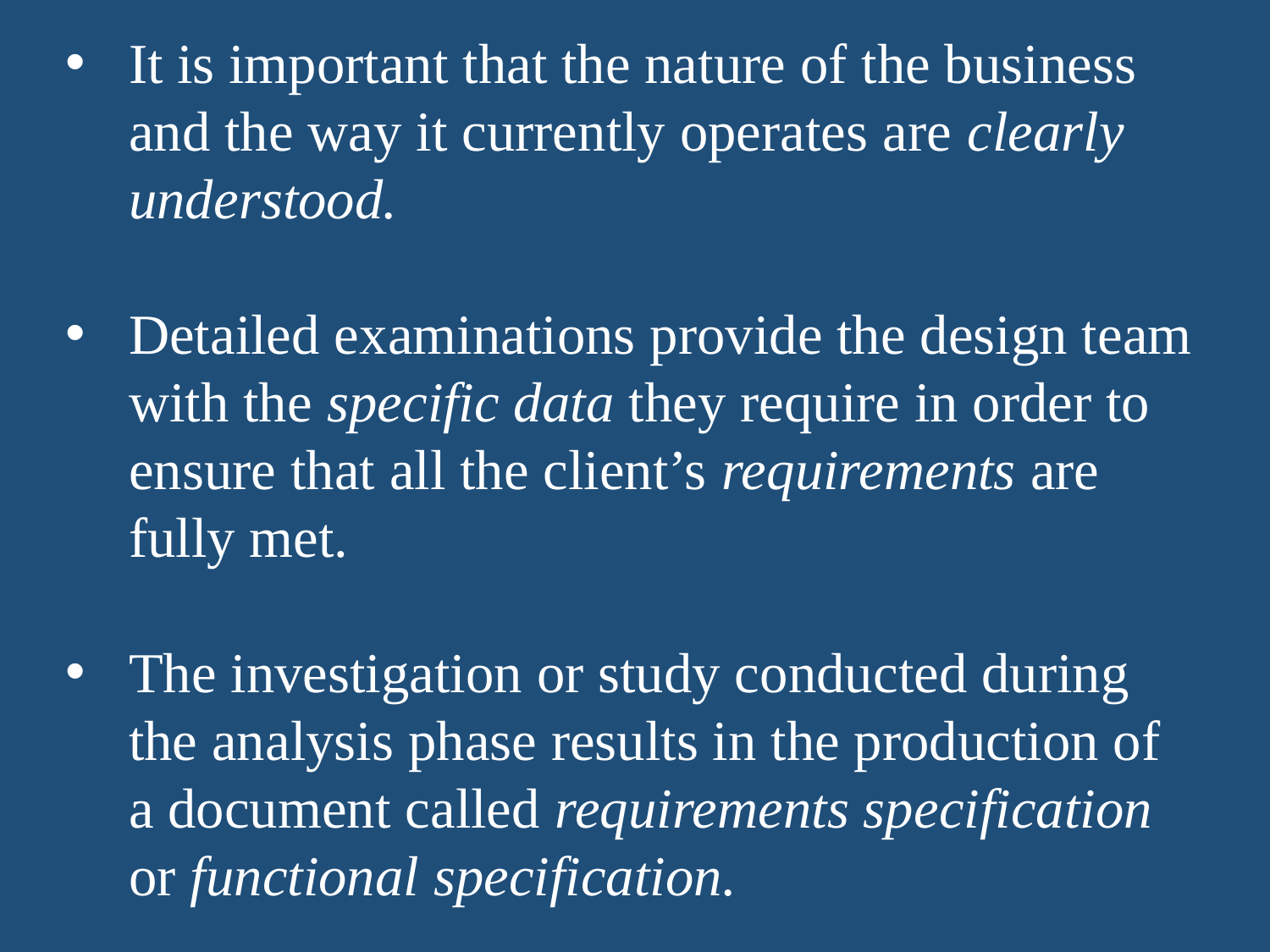

It is important that the nature of the business and the way it currently operates are clearly understood.

Detailed examinations provide the design team with the specific data they require in order to ensure that all the client’s requirements are fully met.

The investigation or study conducted during the analysis phase results in the production of a document called requirements specification or functional specification.